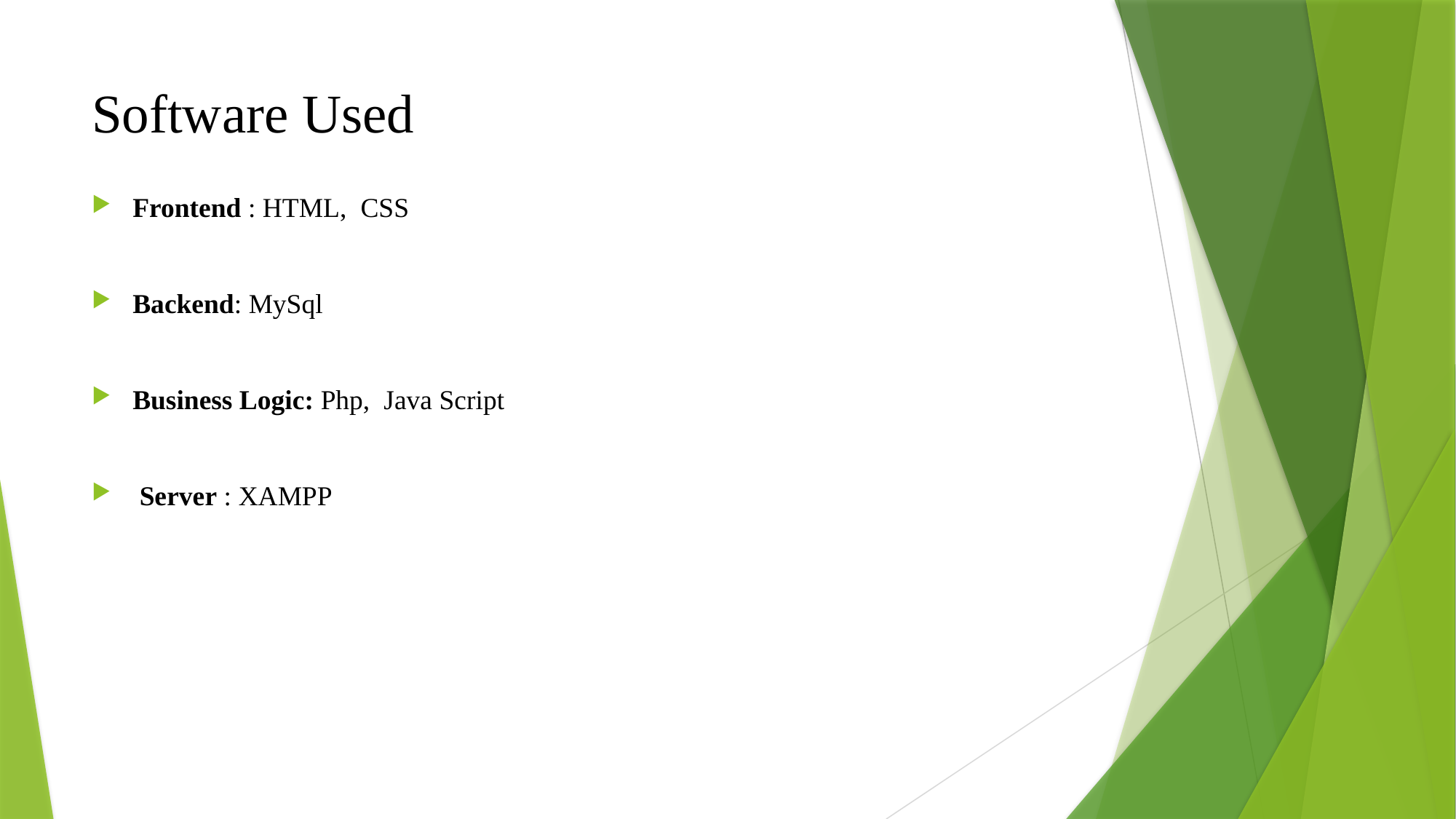

# Software Used
Frontend : HTML,  CSS

Backend: MySql

Business Logic: Php,  Java Script

 Server : XAMPP